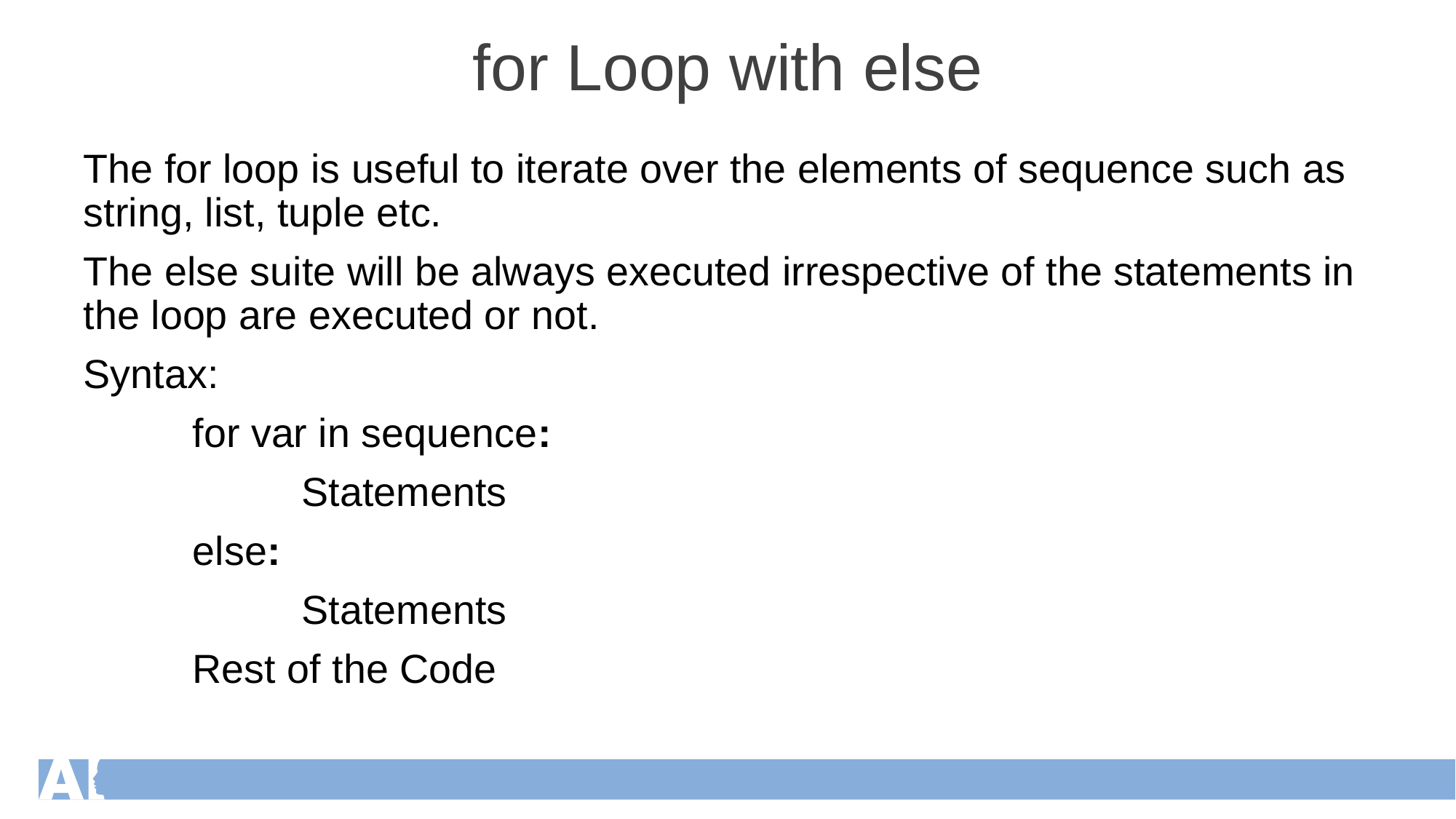

for Loop with else
The for loop is useful to iterate over the elements of sequence such as string, list, tuple etc.
The else suite will be always executed irrespective of the statements in the loop are executed or not.
Syntax:
	for var in sequence:
		Statements
	else:
		Statements
	Rest of the Code